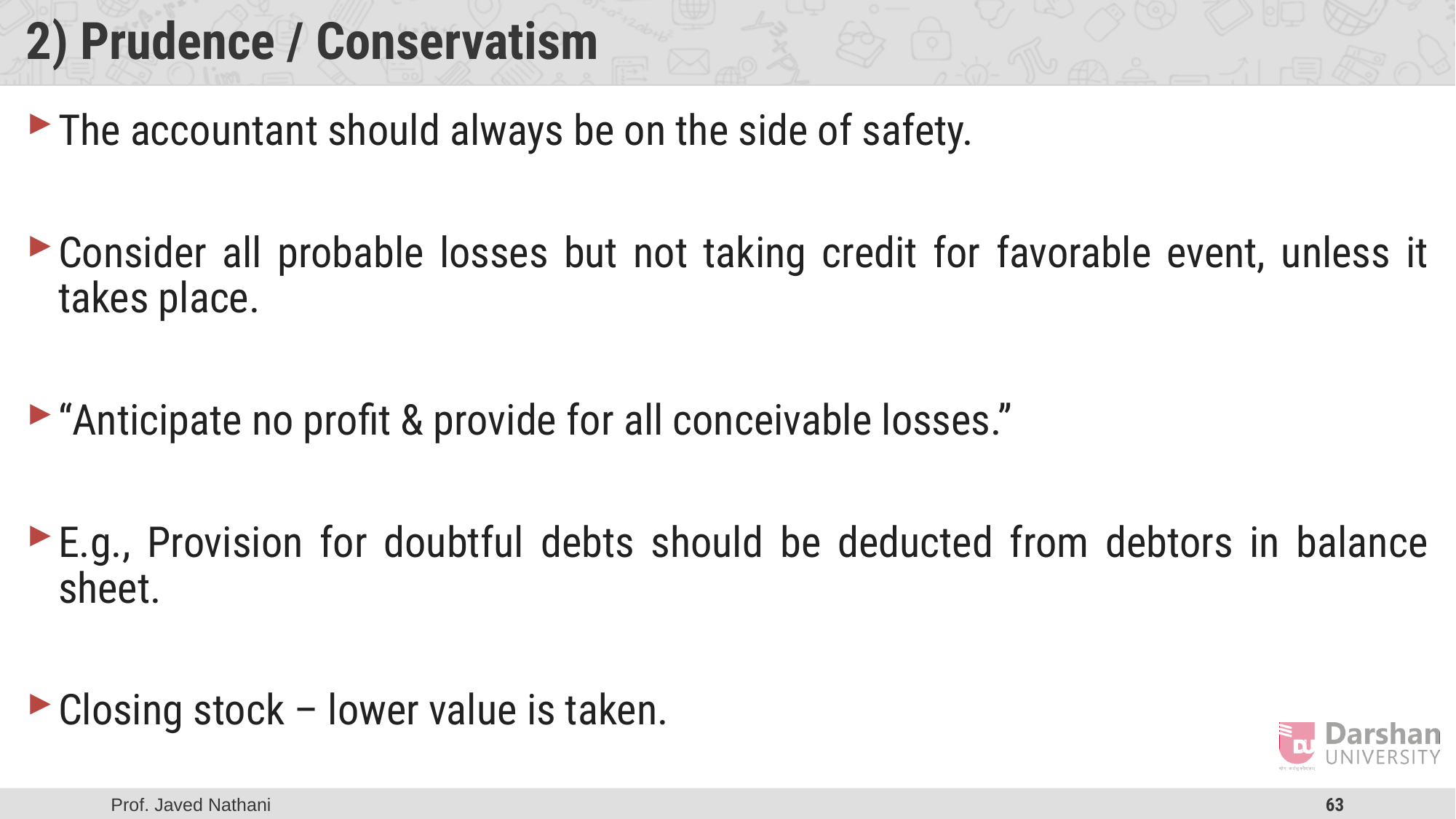

# 2) Prudence / Conservatism
The accountant should always be on the side of safety.

Consider all probable losses but not taking credit for favorable event, unless it takes place.

“Anticipate no profit & provide for all conceivable losses.”

E.g., Provision for doubtful debts should be deducted from debtors in balance sheet.

Closing stock – lower value is taken.